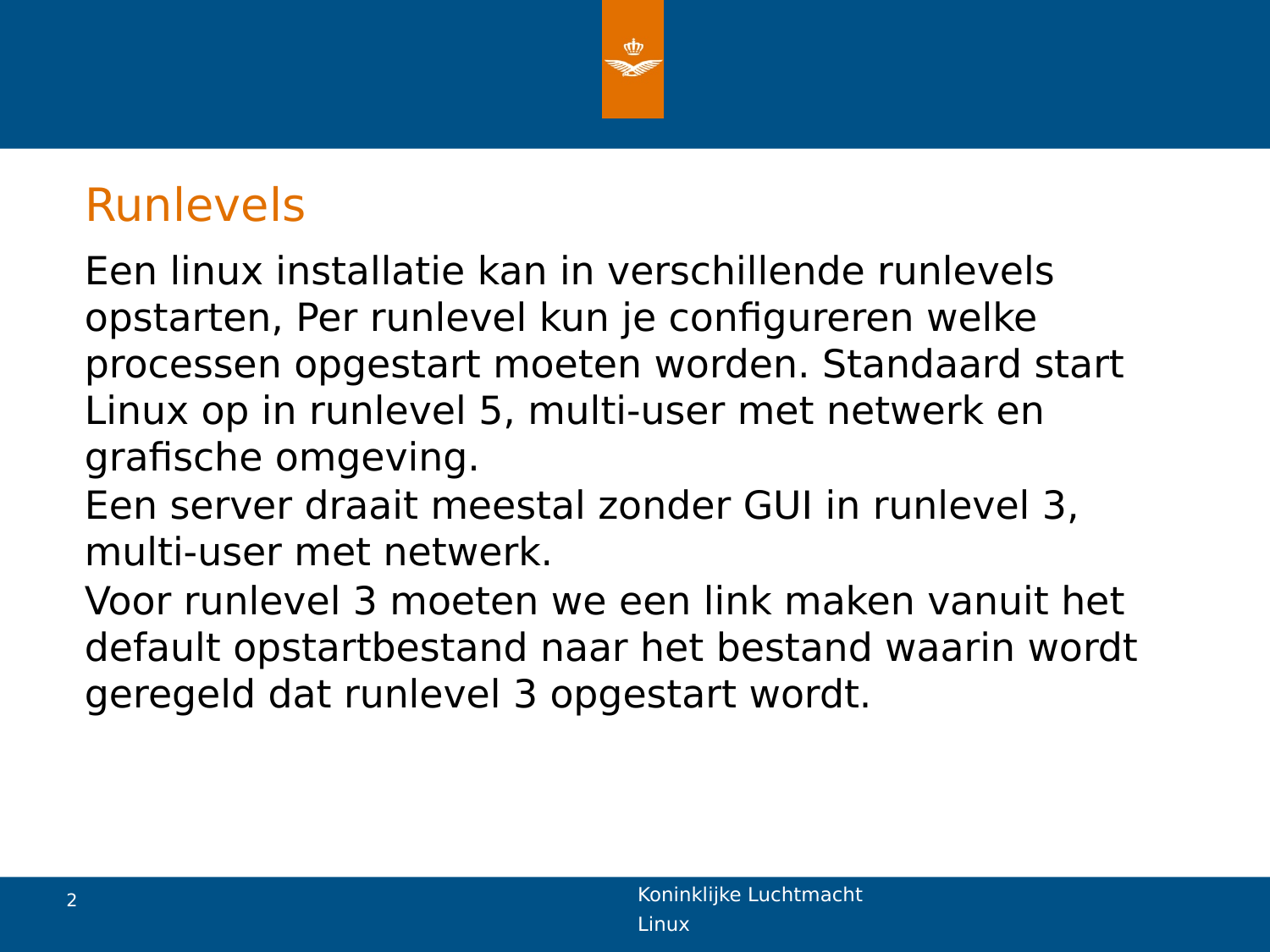

# Runlevels
Een linux installatie kan in verschillende runlevels opstarten, Per runlevel kun je configureren welke processen opgestart moeten worden. Standaard start Linux op in runlevel 5, multi-user met netwerk en grafische omgeving.
Een server draait meestal zonder GUI in runlevel 3, multi-user met netwerk.
Voor runlevel 3 moeten we een link maken vanuit het default opstartbestand naar het bestand waarin wordt geregeld dat runlevel 3 opgestart wordt.